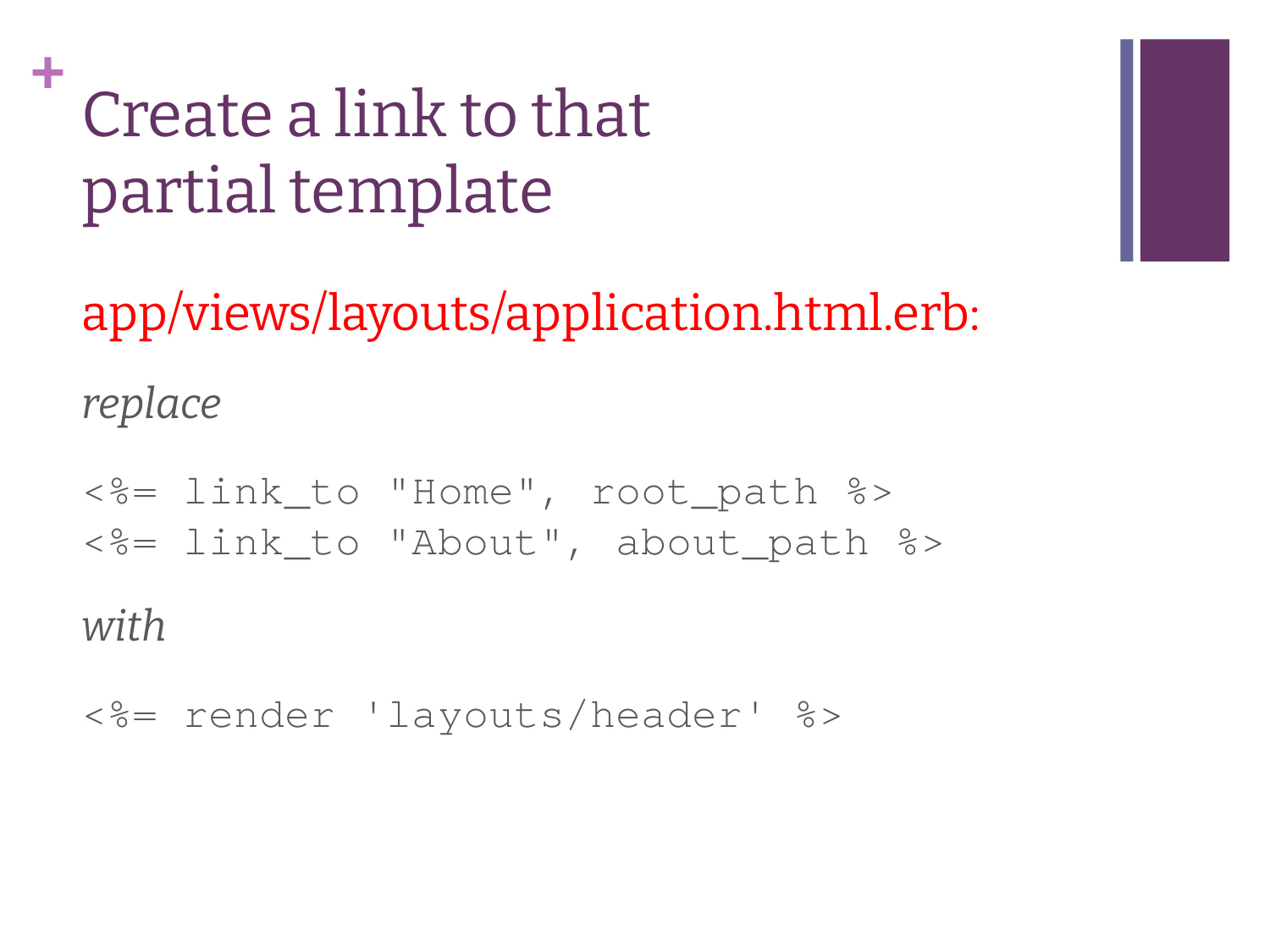

# Create a link to that partial template
app/views/layouts/application.html.erb:
replace
<%= link_to "Home", root_path %>
<%= link_to "About", about_path %>
with
<%= render 'layouts/header' %>